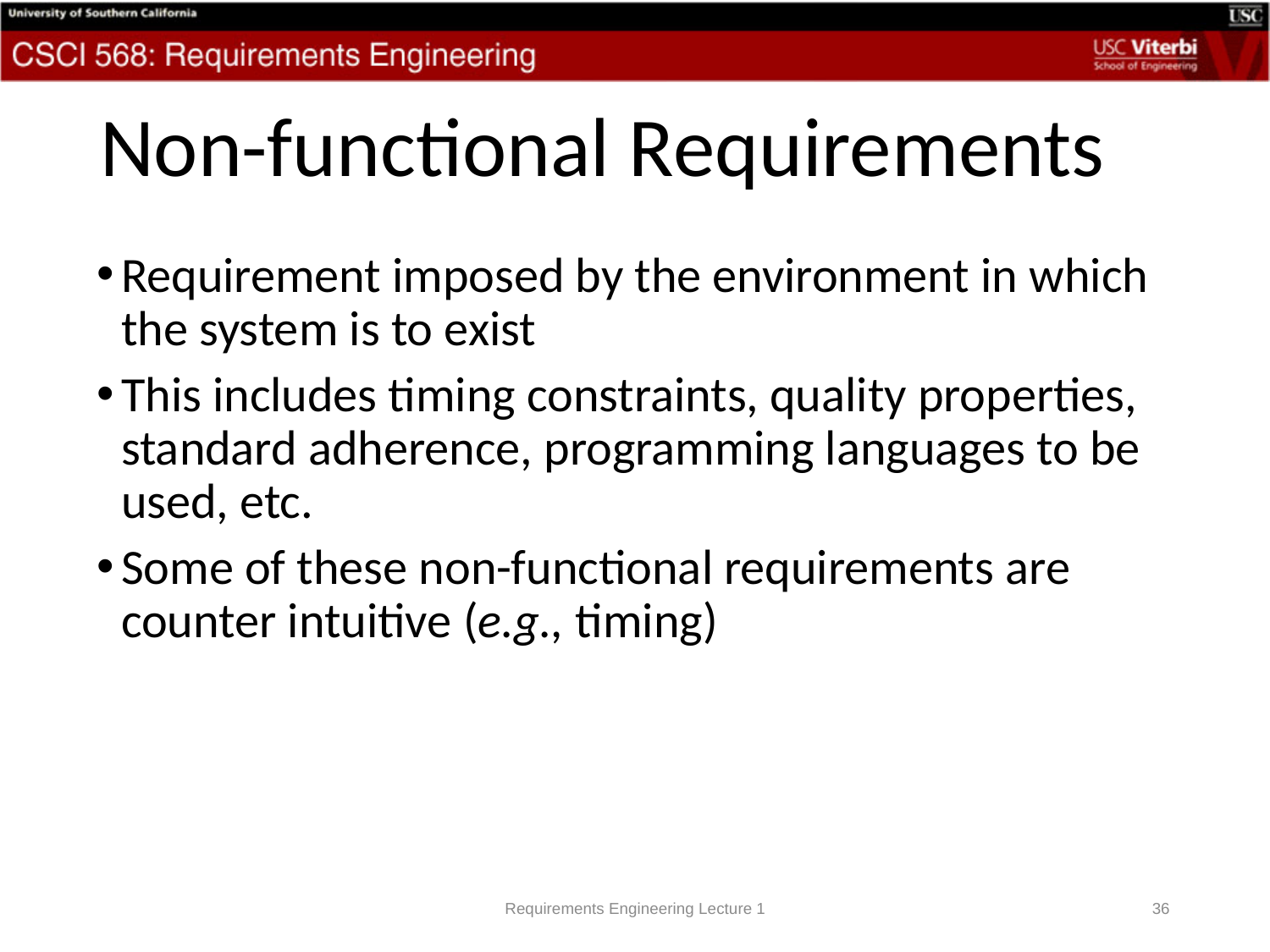

# Non-functional Requirements
Requirement imposed by the environment in which the system is to exist
This includes timing constraints, quality properties, standard adherence, programming languages to be used, etc.
Some of these non-functional requirements are counter intuitive (e.g., timing)
Requirements Engineering Lecture 1
36